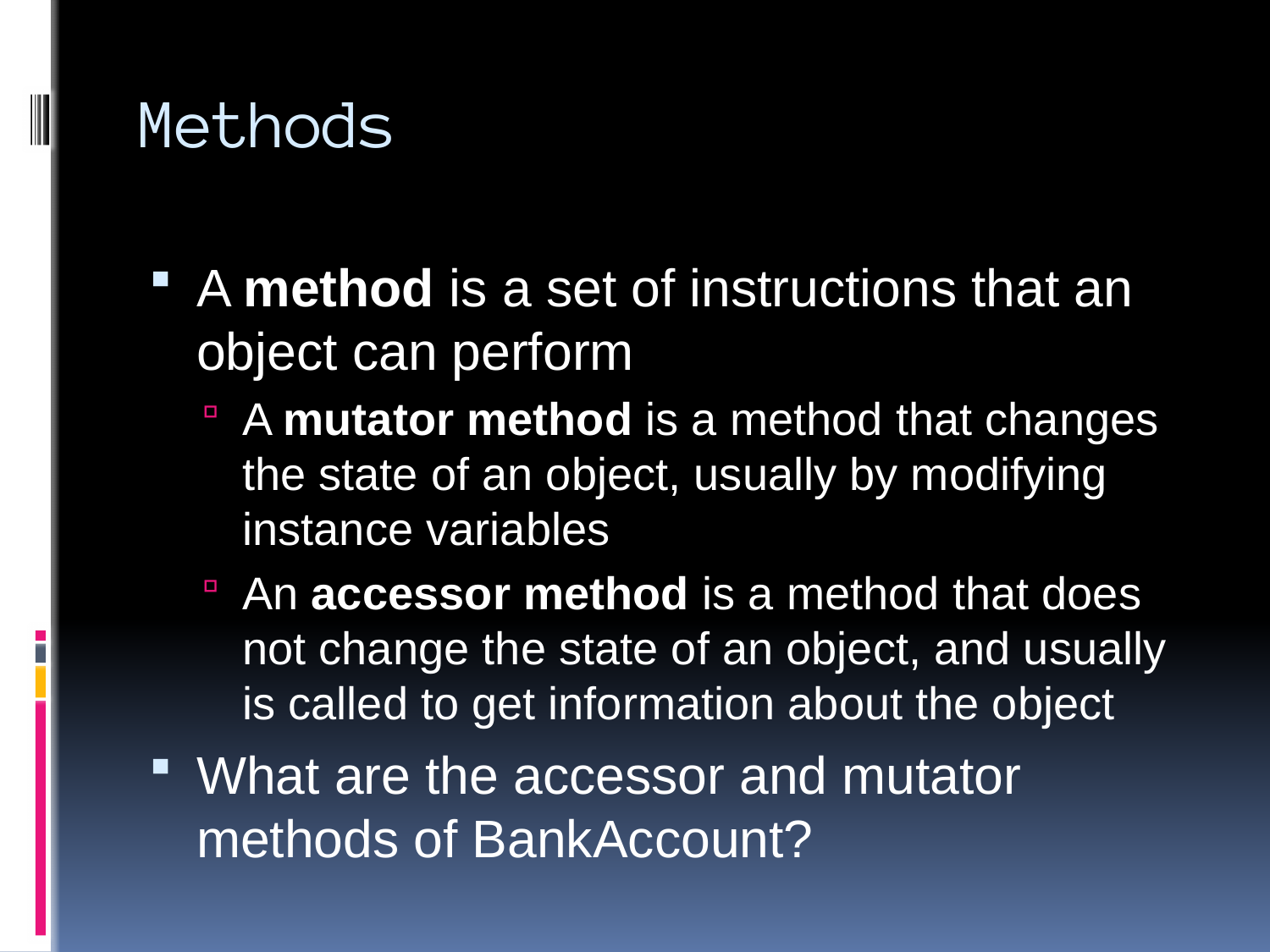

# Methods
A method is a set of instructions that an object can perform
A mutator method is a method that changes the state of an object, usually by modifying instance variables
An accessor method is a method that does not change the state of an object, and usually is called to get information about the object
What are the accessor and mutator methods of BankAccount?